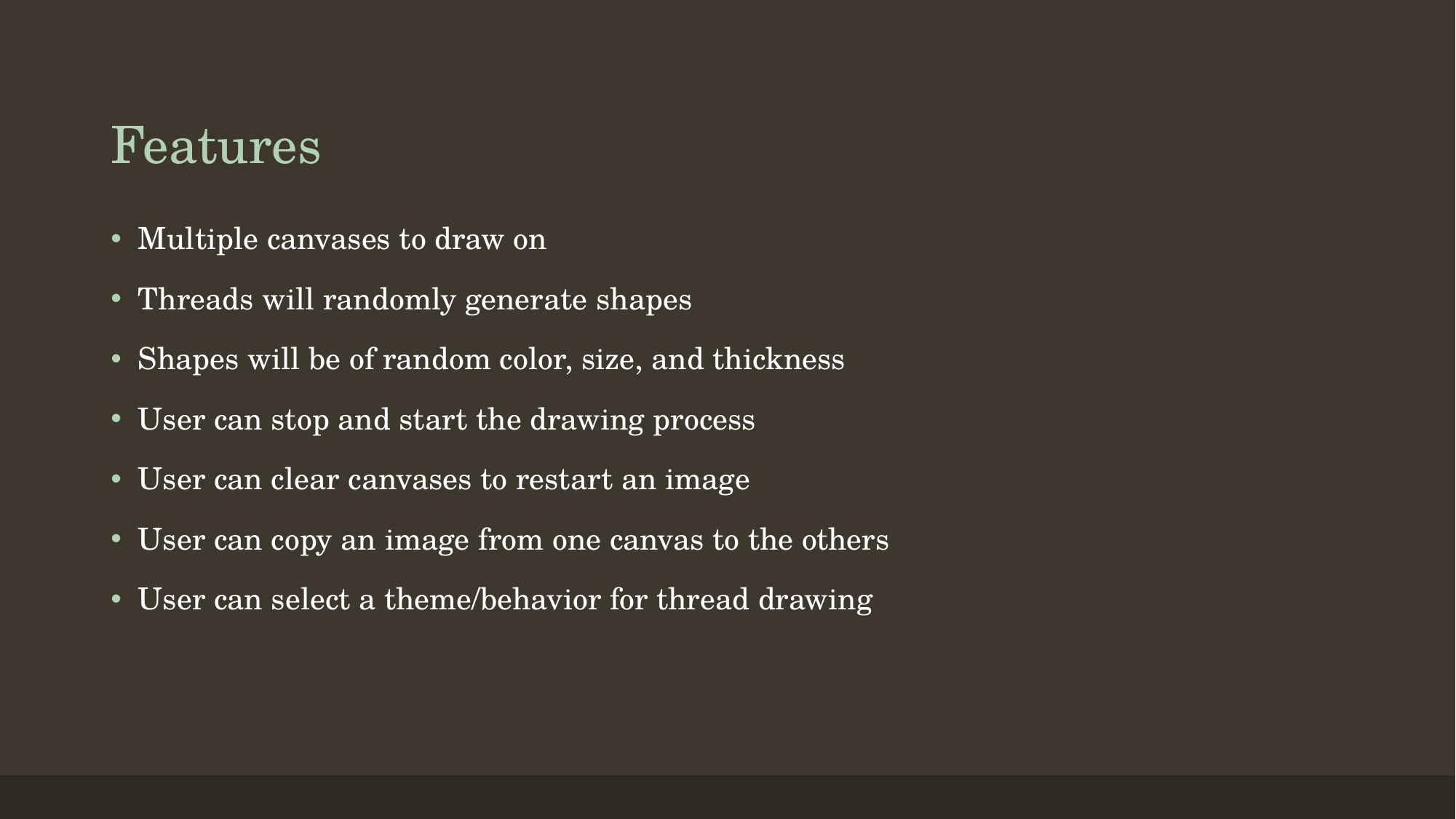

# Features
Multiple canvases to draw on
Threads will randomly generate shapes
Shapes will be of random color, size, and thickness
User can stop and start the drawing process
User can clear canvases to restart an image
User can copy an image from one canvas to the others
User can select a theme/behavior for thread drawing